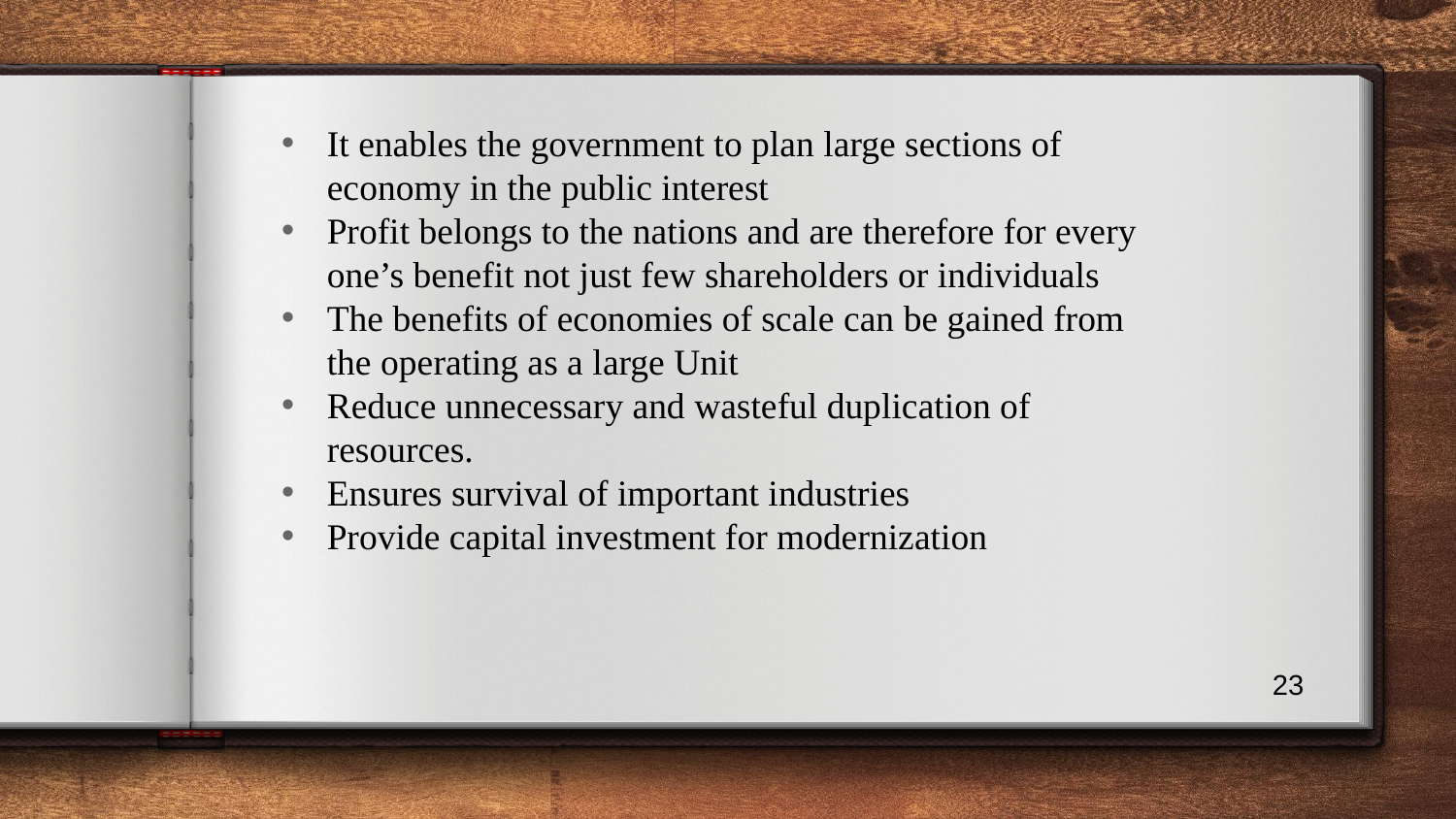

It enables the government to plan large sections of economy in the public interest
Profit belongs to the nations and are therefore for every one’s benefit not just few shareholders or individuals
The benefits of economies of scale can be gained from the operating as a large Unit
Reduce unnecessary and wasteful duplication of resources.
Ensures survival of important industries
Provide capital investment for modernization
23